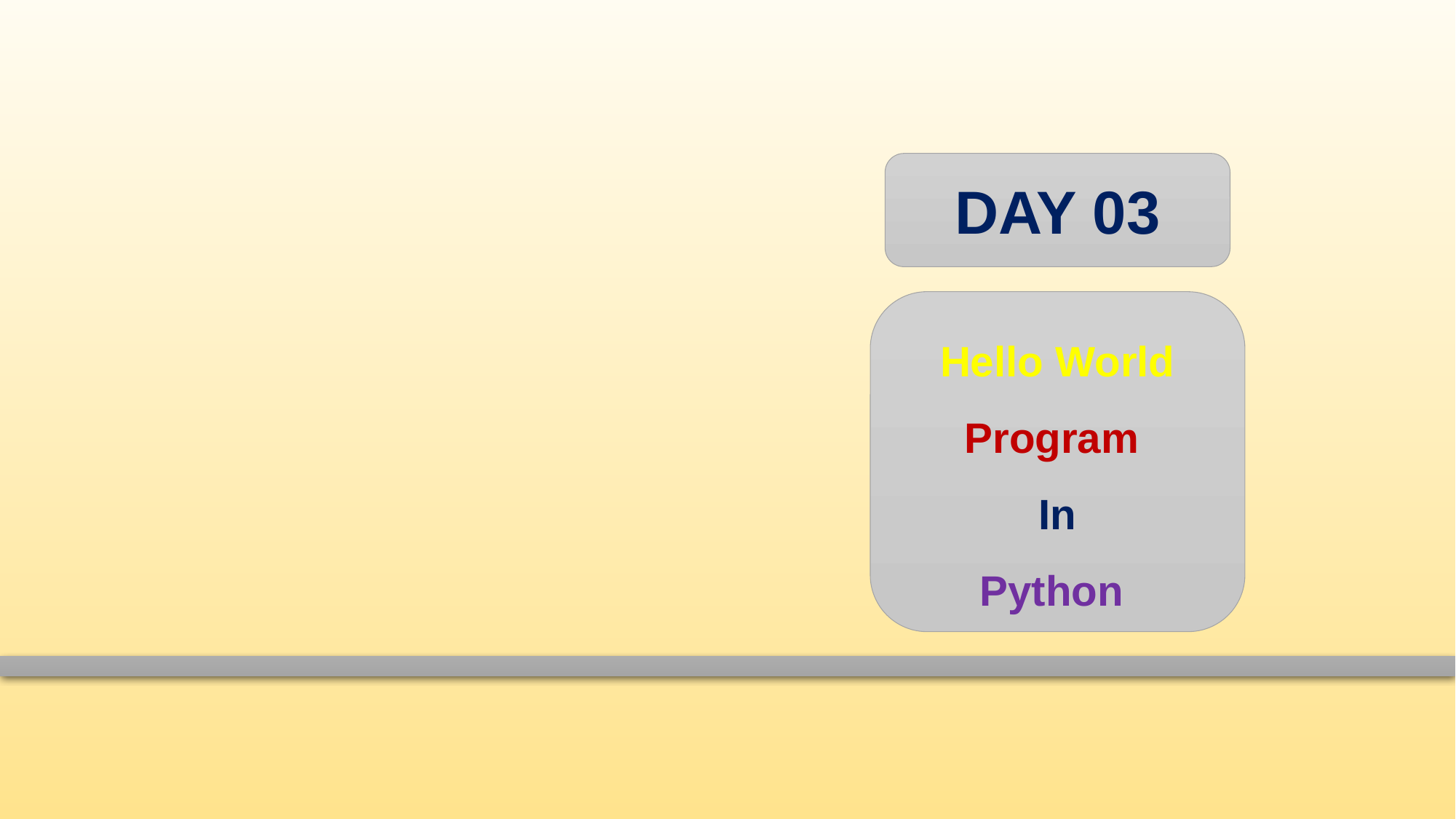

DAY 03
Hello World
Program
In
Python